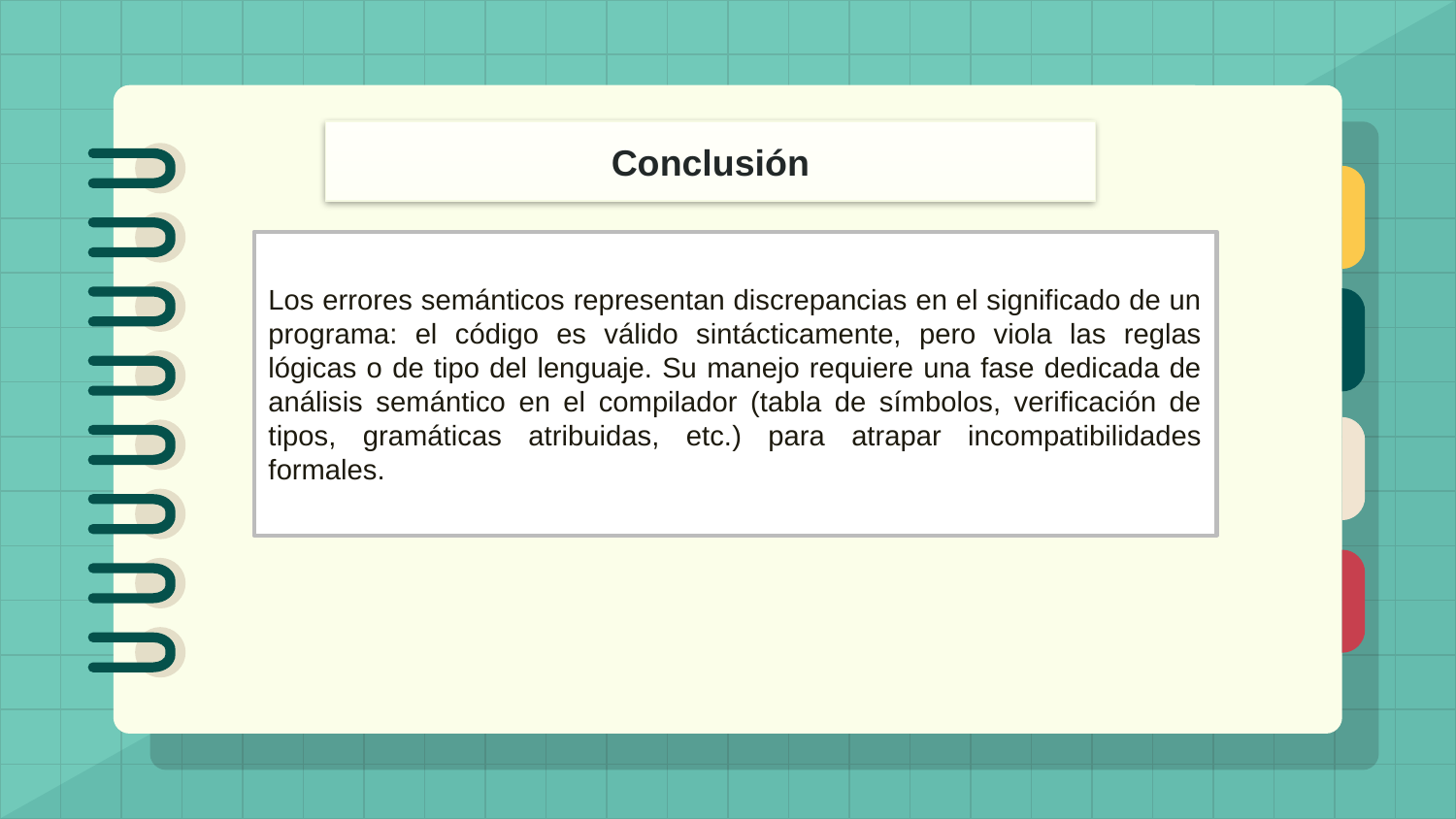

Conclusión
Los errores semánticos representan discrepancias en el significado de un programa: el código es válido sintácticamente, pero viola las reglas lógicas o de tipo del lenguaje. Su manejo requiere una fase dedicada de análisis semántico en el compilador (tabla de símbolos, verificación de tipos, gramáticas atribuidas, etc.) para atrapar incompatibilidades formales.